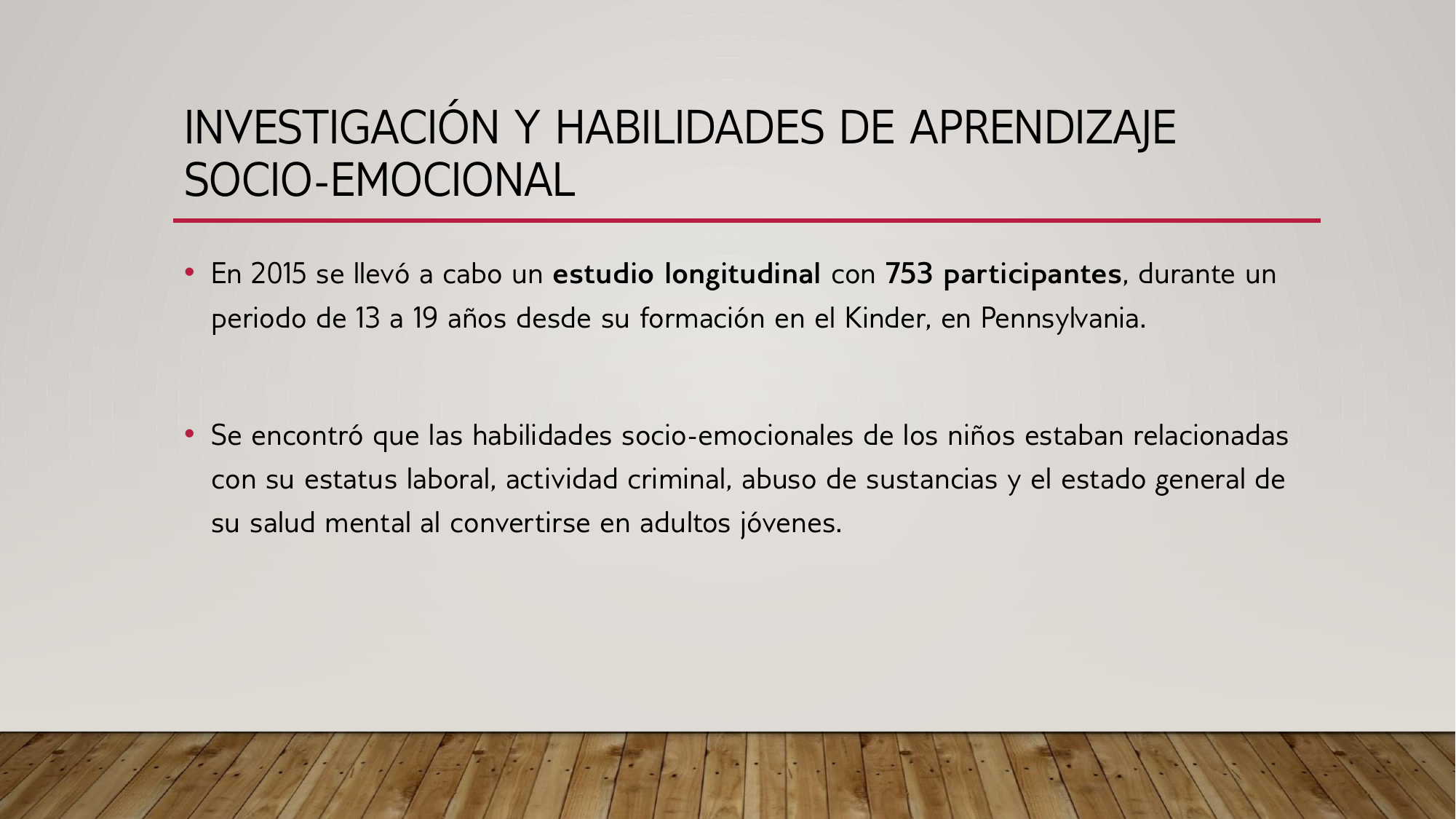

# INVESTIGACIÓN Y HABILIDADES DE APRENDIZAJE SOCIO-EMOCIONAL
En 2015 se llevó a cabo un estudio longitudinal con 753 participantes, durante un periodo de 13 a 19 años desde su formación en el Kinder, en Pennsylvania.

Se encontró que las habilidades socio-emocionales de los niños estaban relacionadas con su estatus laboral, actividad criminal, abuso de sustancias y el estado general de su salud mental al convertirse en adultos jóvenes.